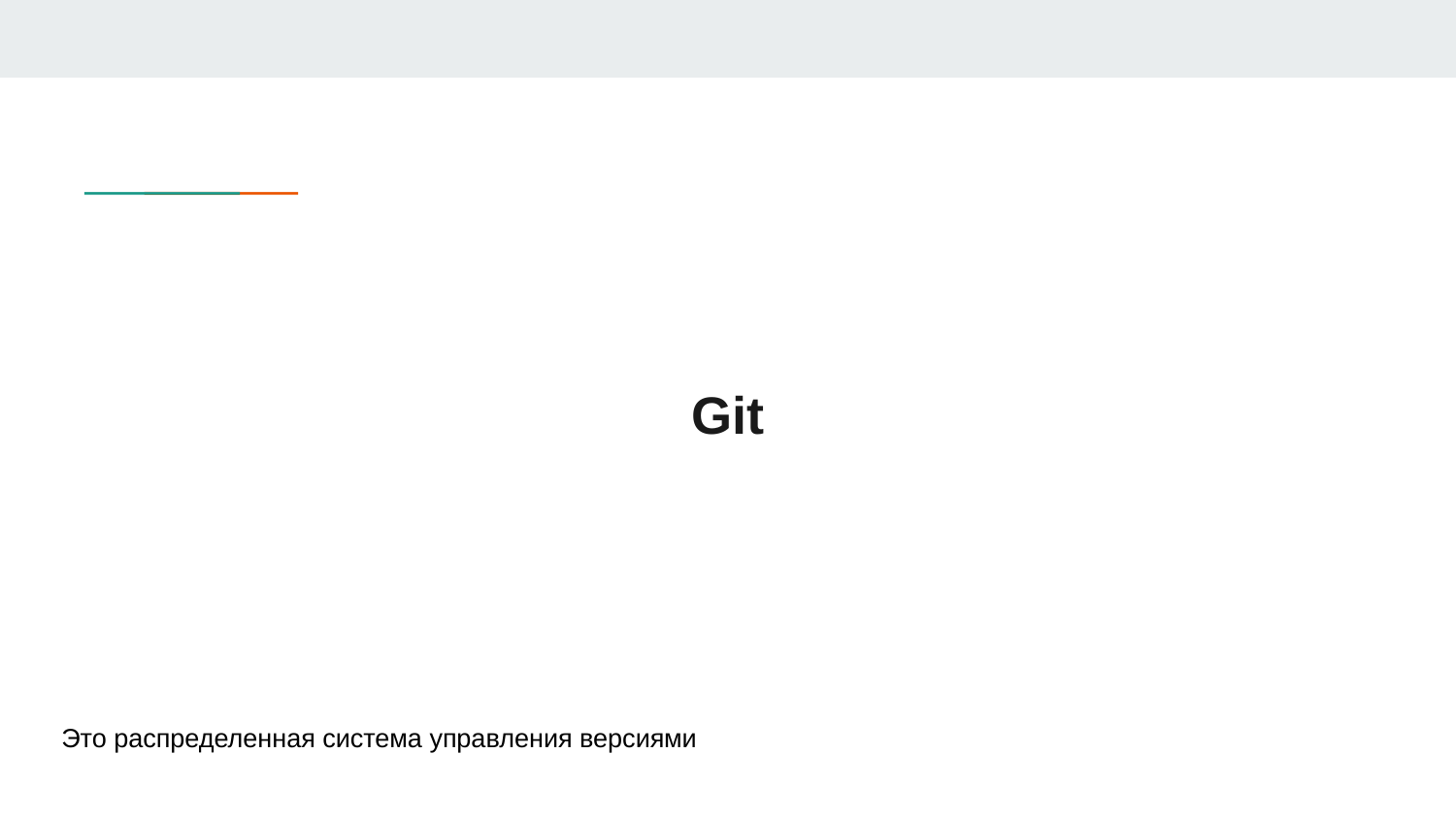

# Git
Это распределенная система управления версиями